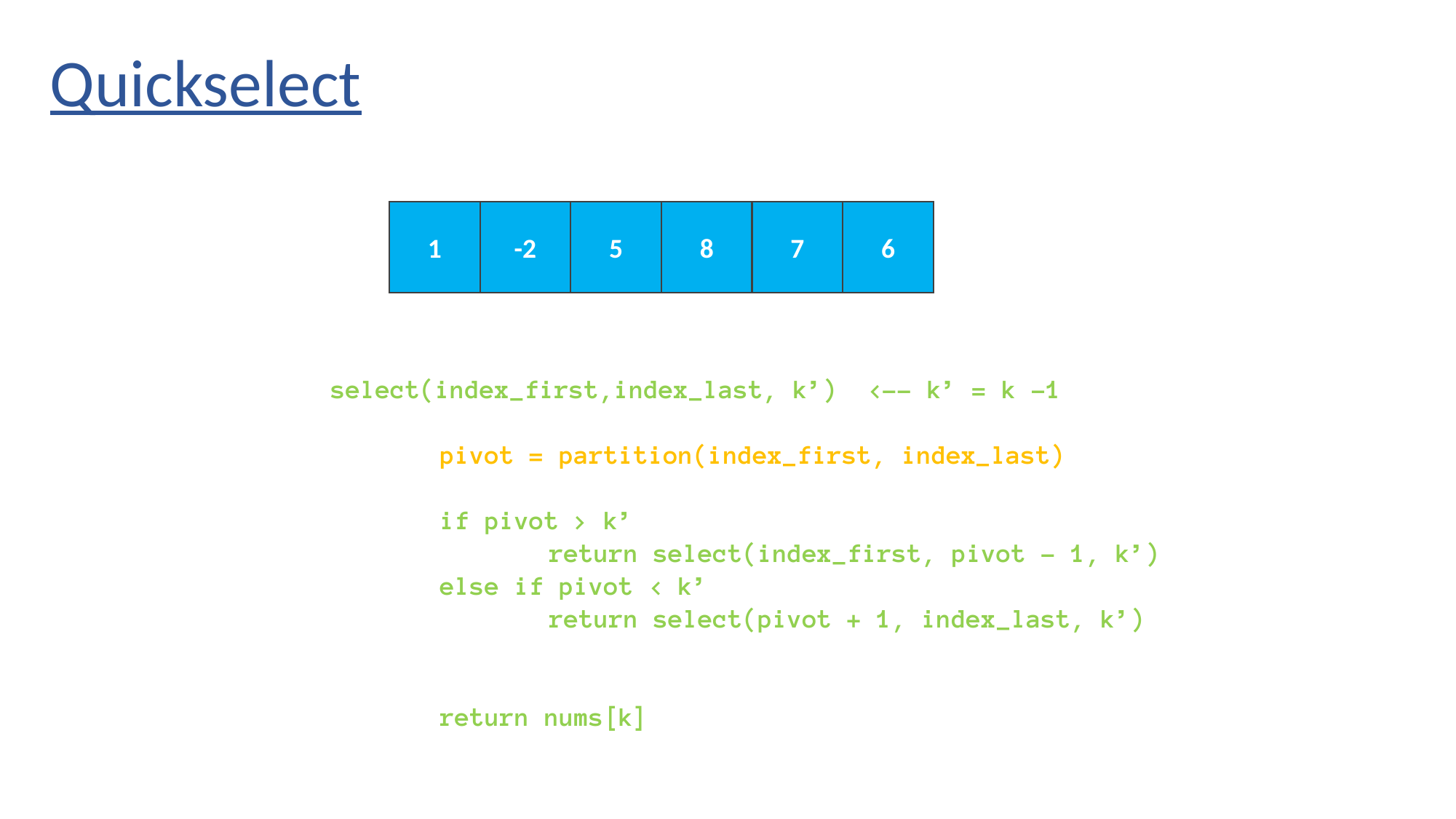

# Quickselect
1
-2
5
8
7
6
select(index_first,index_last, k’)  <-- k’ = k -1

	pivot = partition(index_first, index_last)

	if pivot > k’
		return select(index_first, pivot - 1, k’)
	else if pivot < k’
		return select(pivot + 1, index_last, k’)

	return nums[k]